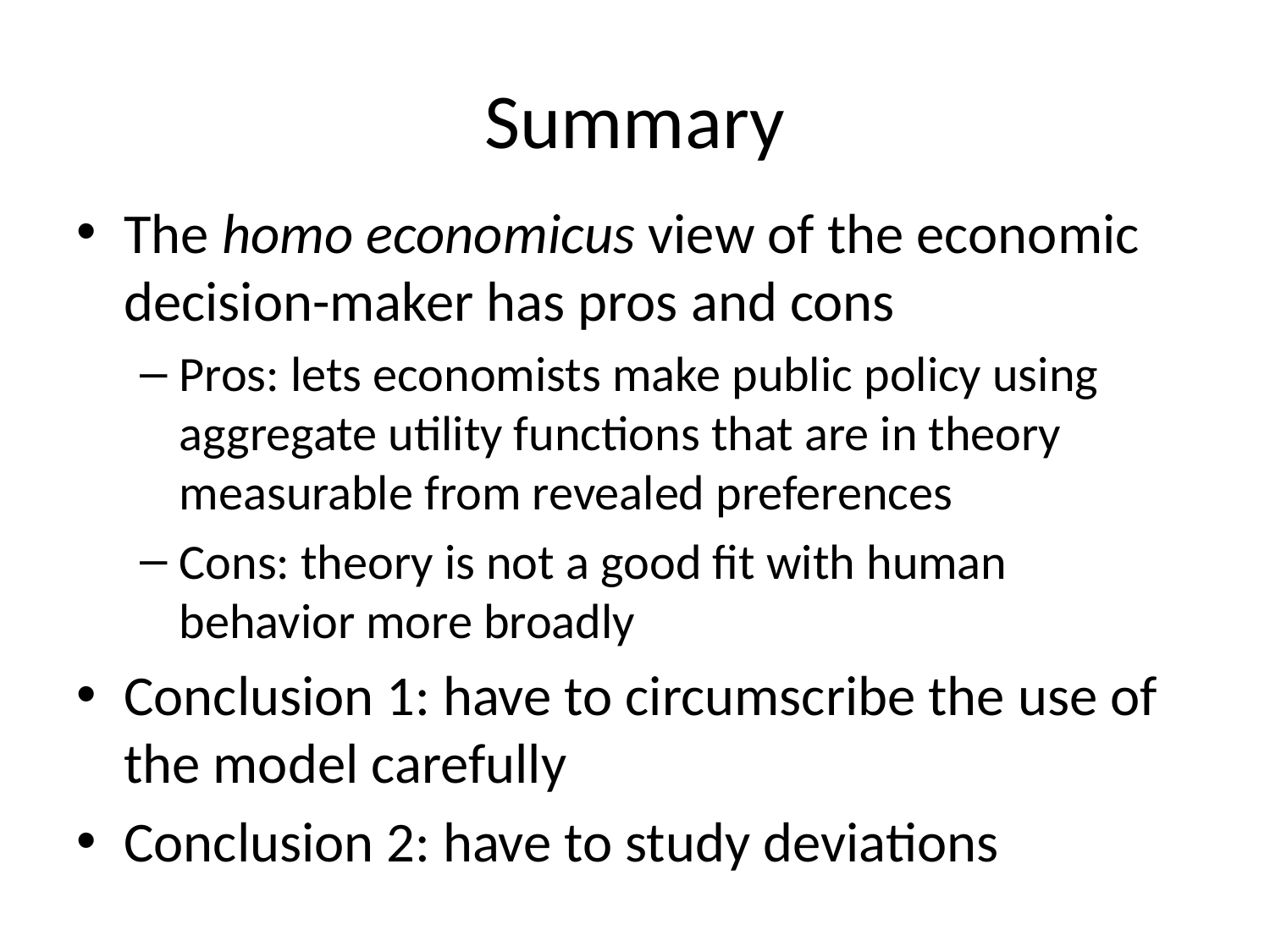

# Summary
The homo economicus view of the economic decision-maker has pros and cons
Pros: lets economists make public policy using aggregate utility functions that are in theory measurable from revealed preferences
Cons: theory is not a good fit with human behavior more broadly
Conclusion 1: have to circumscribe the use of the model carefully
Conclusion 2: have to study deviations